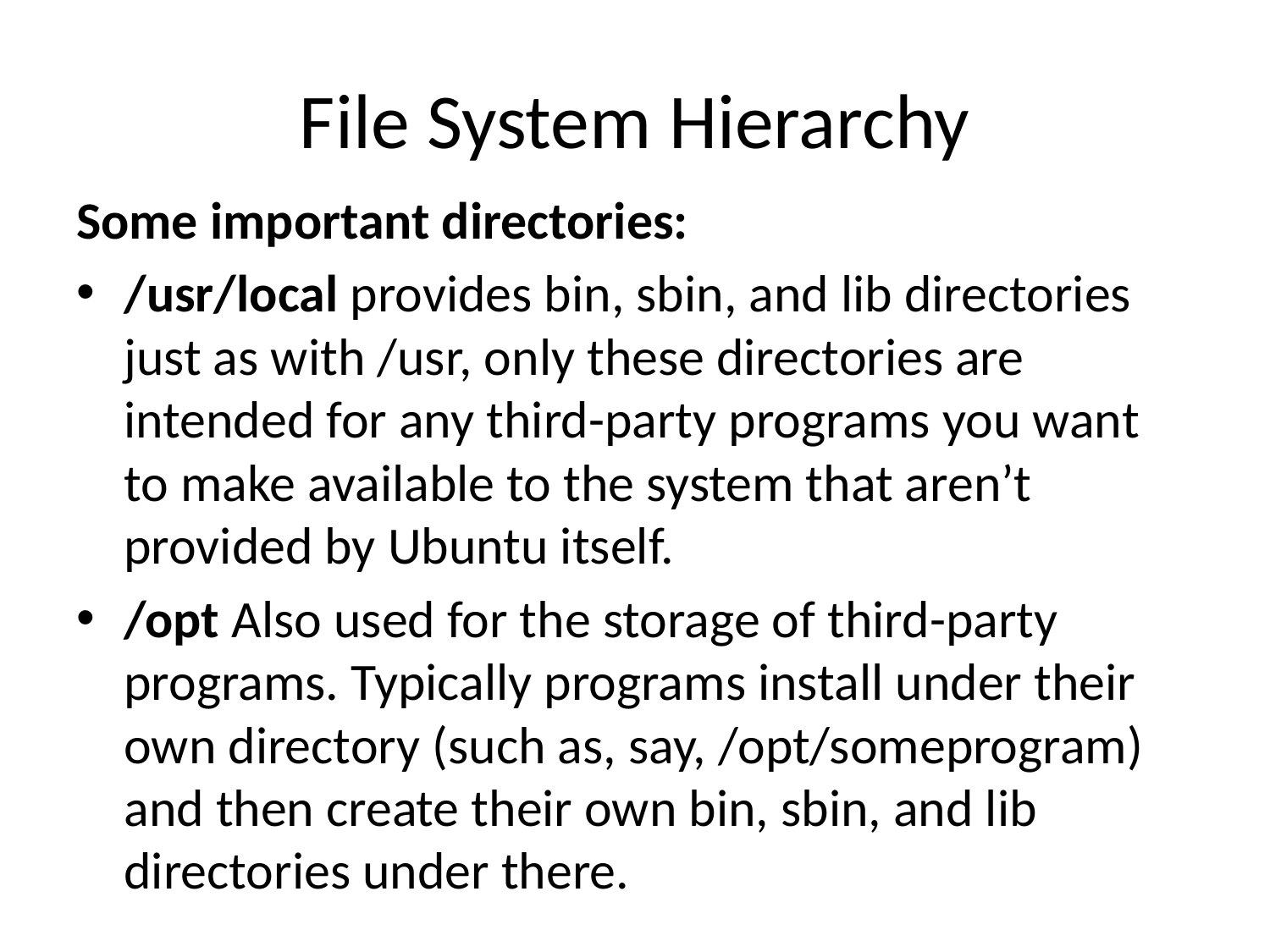

# File System Hierarchy
Some important directories:
/usr/local provides bin, sbin, and lib directories just as with /usr, only these directories are intended for any third-party programs you want to make available to the system that aren’t provided by Ubuntu itself.
/opt Also used for the storage of third-party programs. Typically programs install under their own directory (such as, say, /opt/someprogram) and then create their own bin, sbin, and lib directories under there.